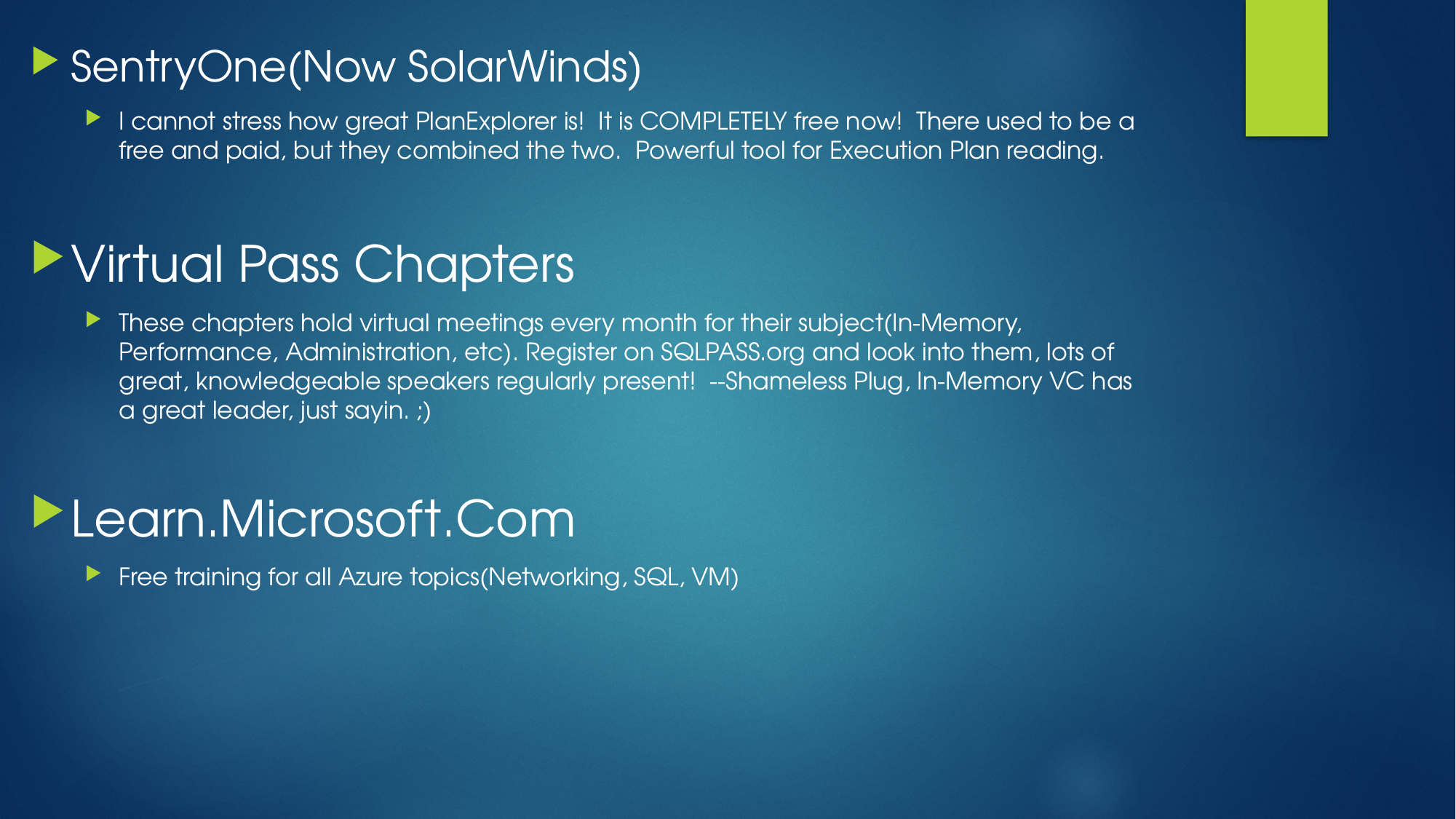

SentryOne(Now SolarWinds)
I cannot stress how great PlanExplorer is!  It is COMPLETELY free now!  There used to be a free and paid, but they combined the two.  Powerful tool for Execution Plan reading.

Virtual Pass Chapters
These chapters hold virtual meetings every month for their subject(In-Memory, Performance, Administration, etc). Register on SQLPASS.org and look into them, lots of great, knowledgeable speakers regularly present!  --Shameless Plug, In-Memory VC has a great leader, just sayin. ;)

Learn.Microsoft.Com
Free training for all Azure topics(Networking, SQL, VM)